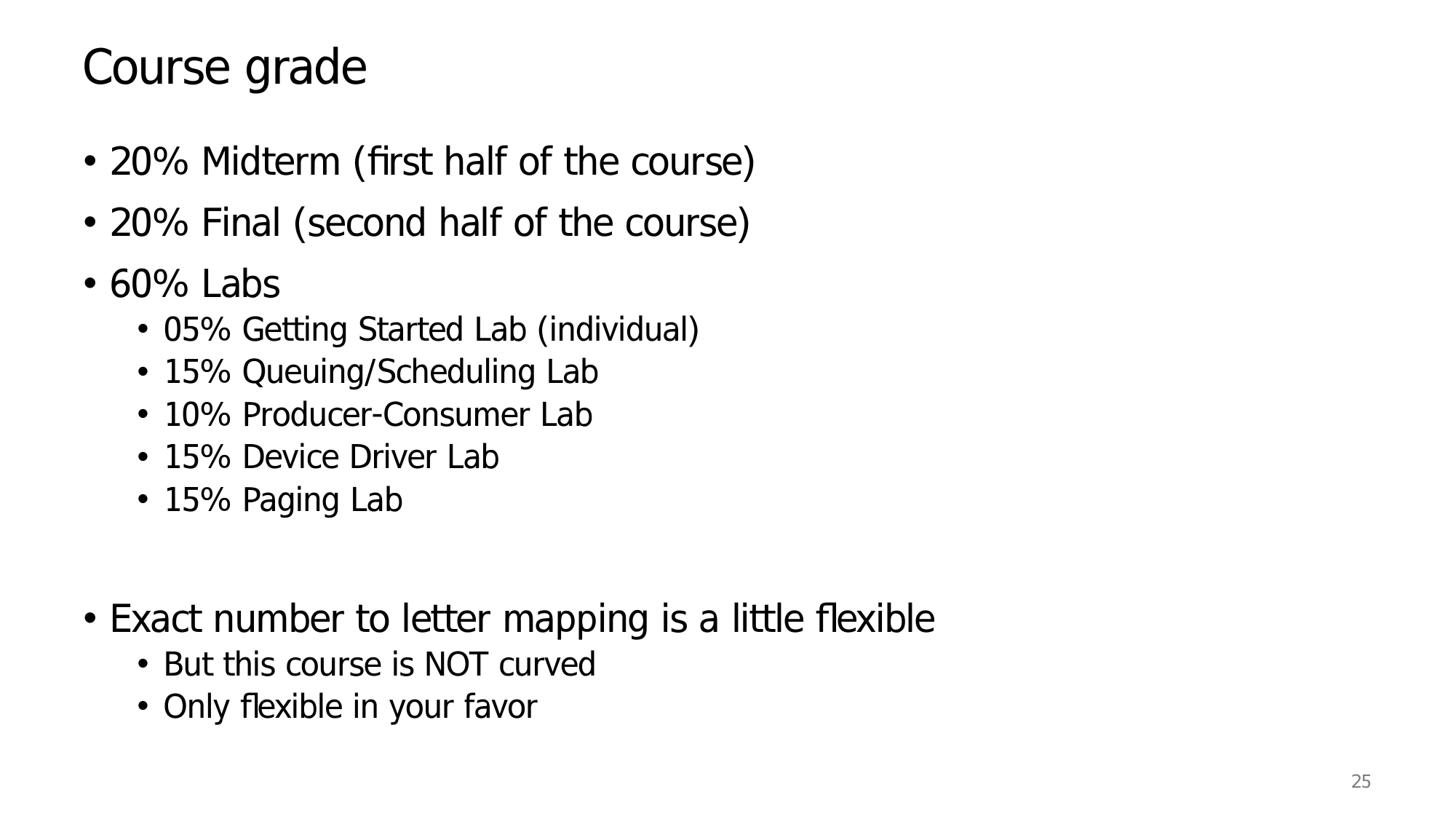

# Course grade
20% Midterm (first half of the course)
20% Final (second half of the course)
60% Labs
05% Getting Started Lab (individual)
15% Queuing/Scheduling Lab
10% Producer-Consumer Lab
15% Device Driver Lab
15% Paging Lab

Exact number to letter mapping is a little flexible
But this course is NOT curved
Only flexible in your favor
25